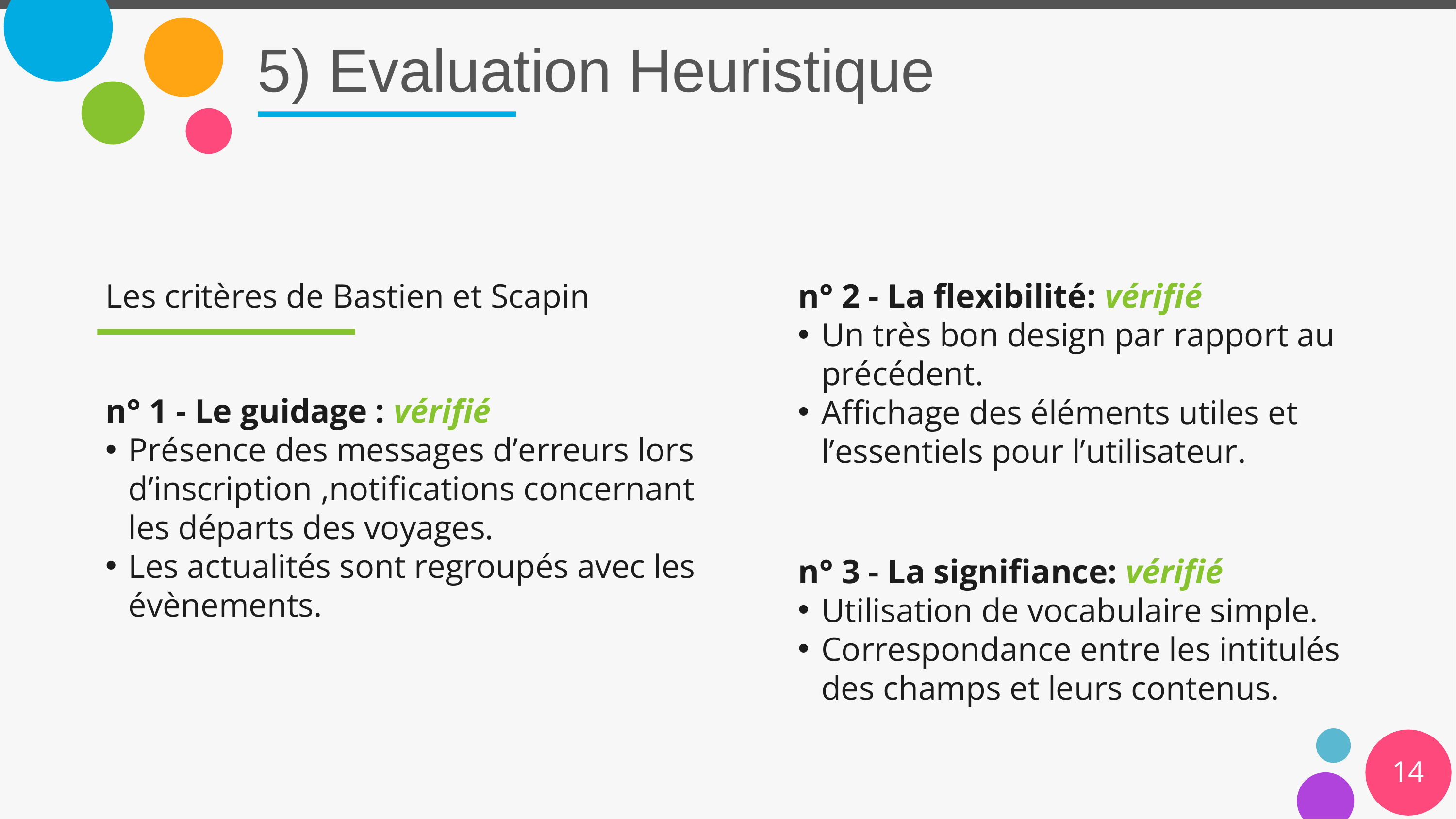

# 5) Evaluation Heuristique
Les critères de Bastien et Scapin
n° 2 - La flexibilité: vérifié
Un très bon design par rapport au précédent.
Affichage des éléments utiles et l’essentiels pour l’utilisateur.
n° 1 - Le guidage : vérifié
Présence des messages d’erreurs lors d’inscription ,notifications concernant les départs des voyages.
Les actualités sont regroupés avec les évènements.
n° 3 - La signifiance: vérifié
Utilisation de vocabulaire simple.
Correspondance entre les intitulés des champs et leurs contenus.
14